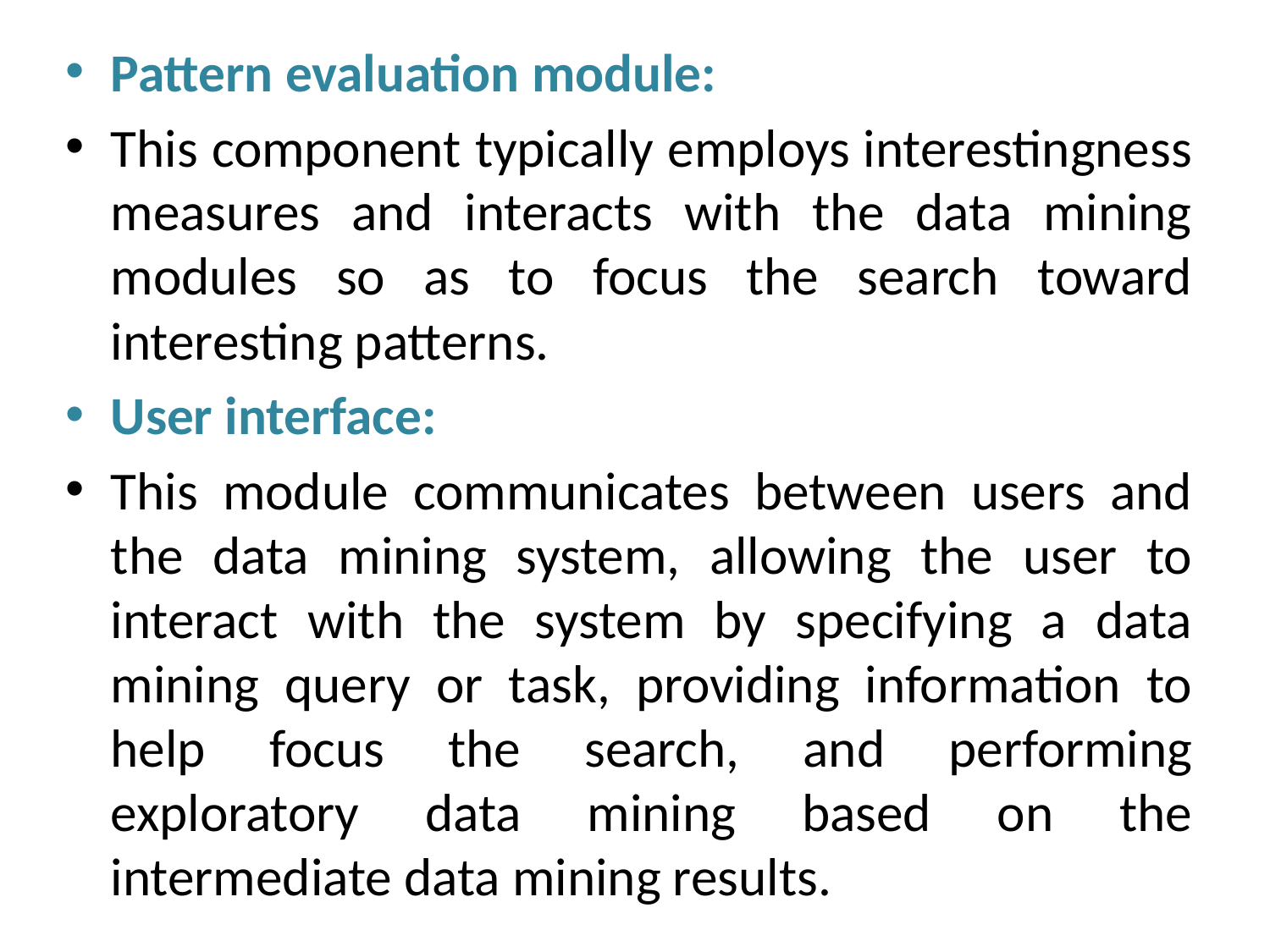

Pattern evaluation module:
This component typically employs interestingness measures and interacts with the data mining modules so as to focus the search toward interesting patterns.
User interface:
This module communicates between users and the data mining system, allowing the user to interact with the system by specifying a data mining query or task, providing information to help focus the search, and performing exploratory data mining based on the intermediate data mining results.